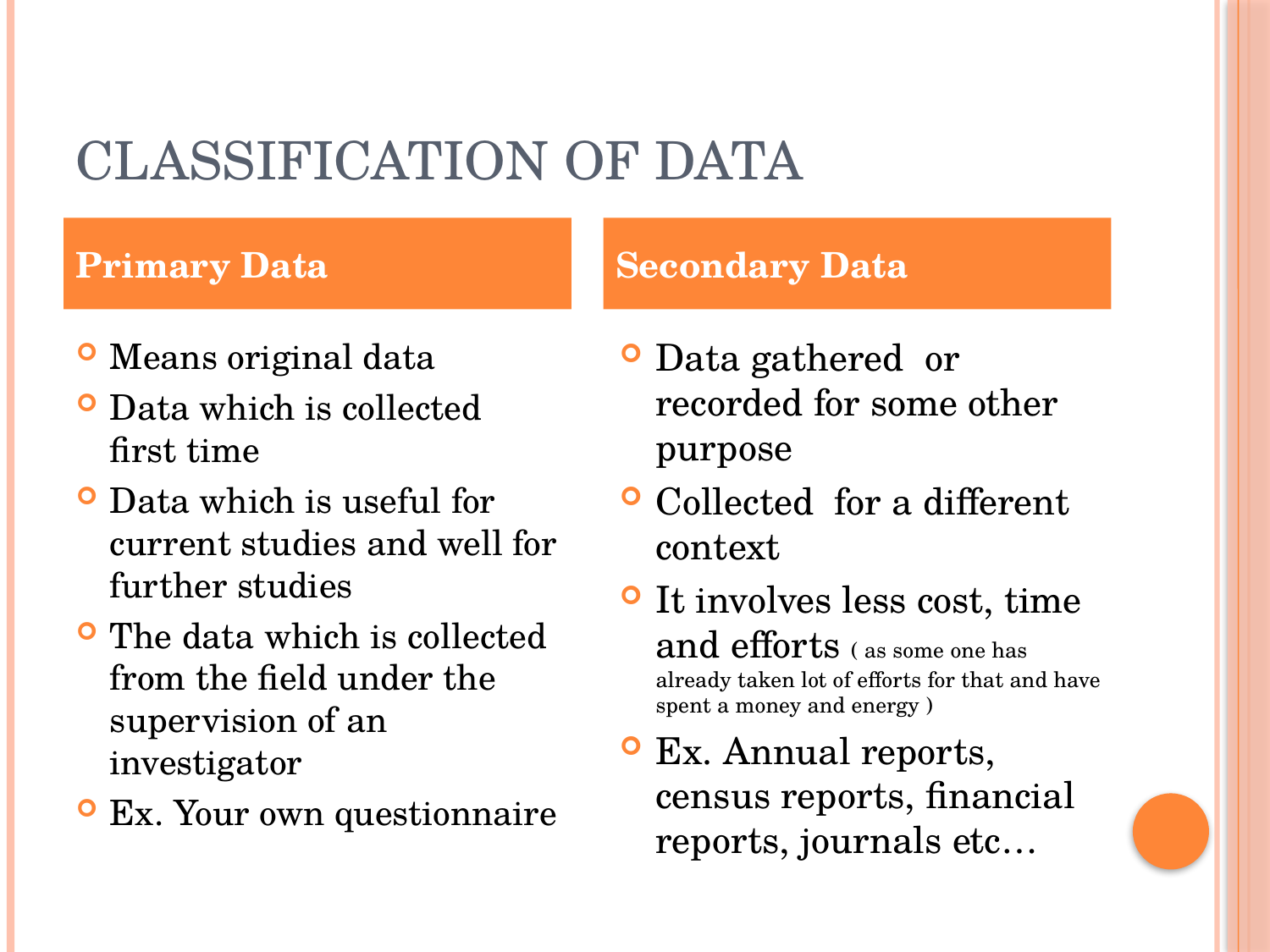

# CLASSIFICATION OF DATA
Primary Data
Secondary Data
Means original data
Data which is collected first time
Data which is useful for current studies and well for further studies
The data which is collected from the field under the supervision of an investigator
Ex. Your own questionnaire

Data gathered  or recorded for some other purpose
Collected  for a different context
It involves less cost, time and efforts ( as some one has already taken lot of efforts for that and have spent a money and energy )
Ex. Annual reports, census reports, financial reports, journals etc…